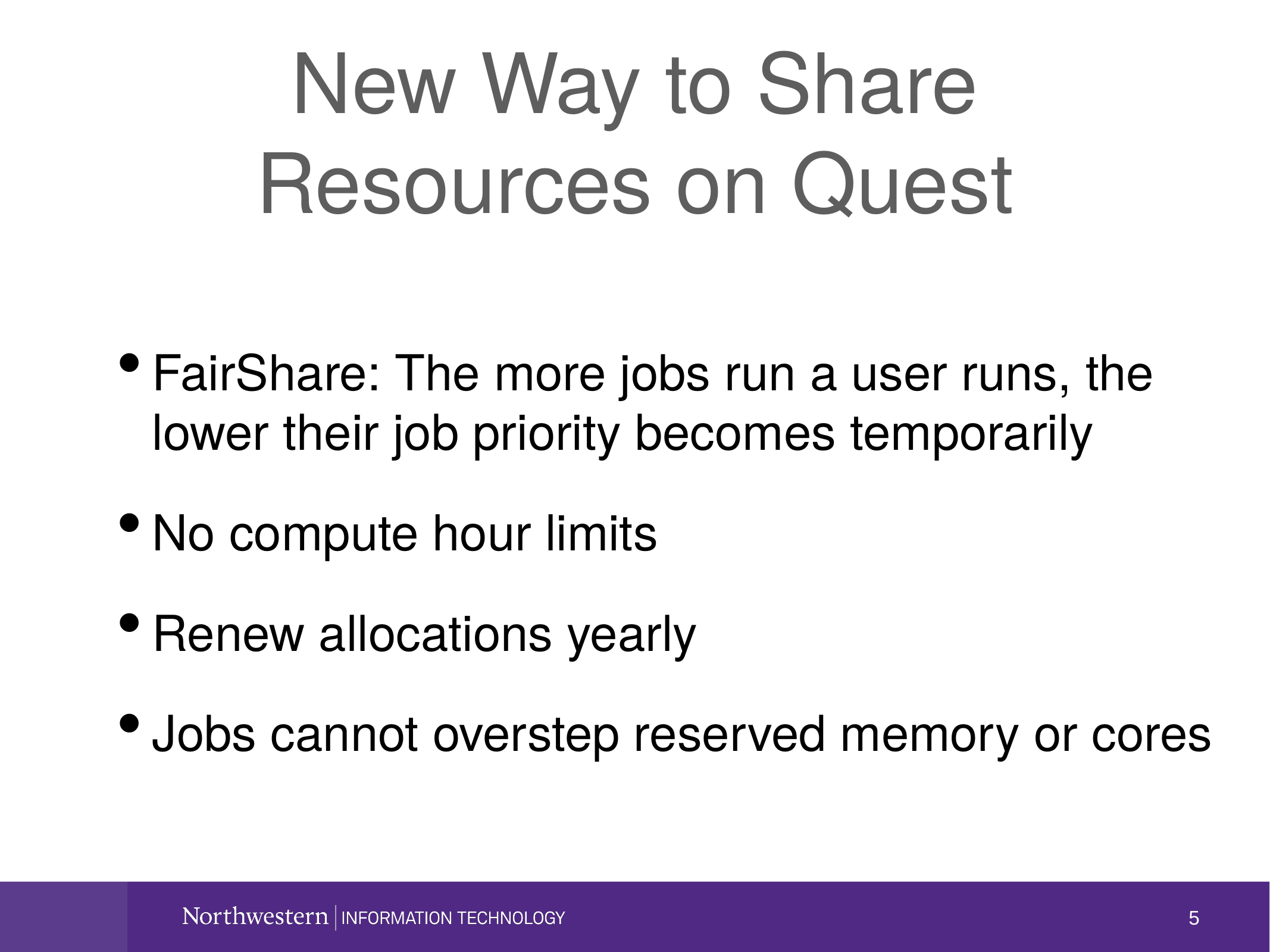

# New Way to Share Resources on Quest
FairShare: The more jobs run a user runs, the lower their job priority becomes temporarily
No compute hour limits
Renew allocations yearly
Jobs cannot overstep reserved memory or cores
5